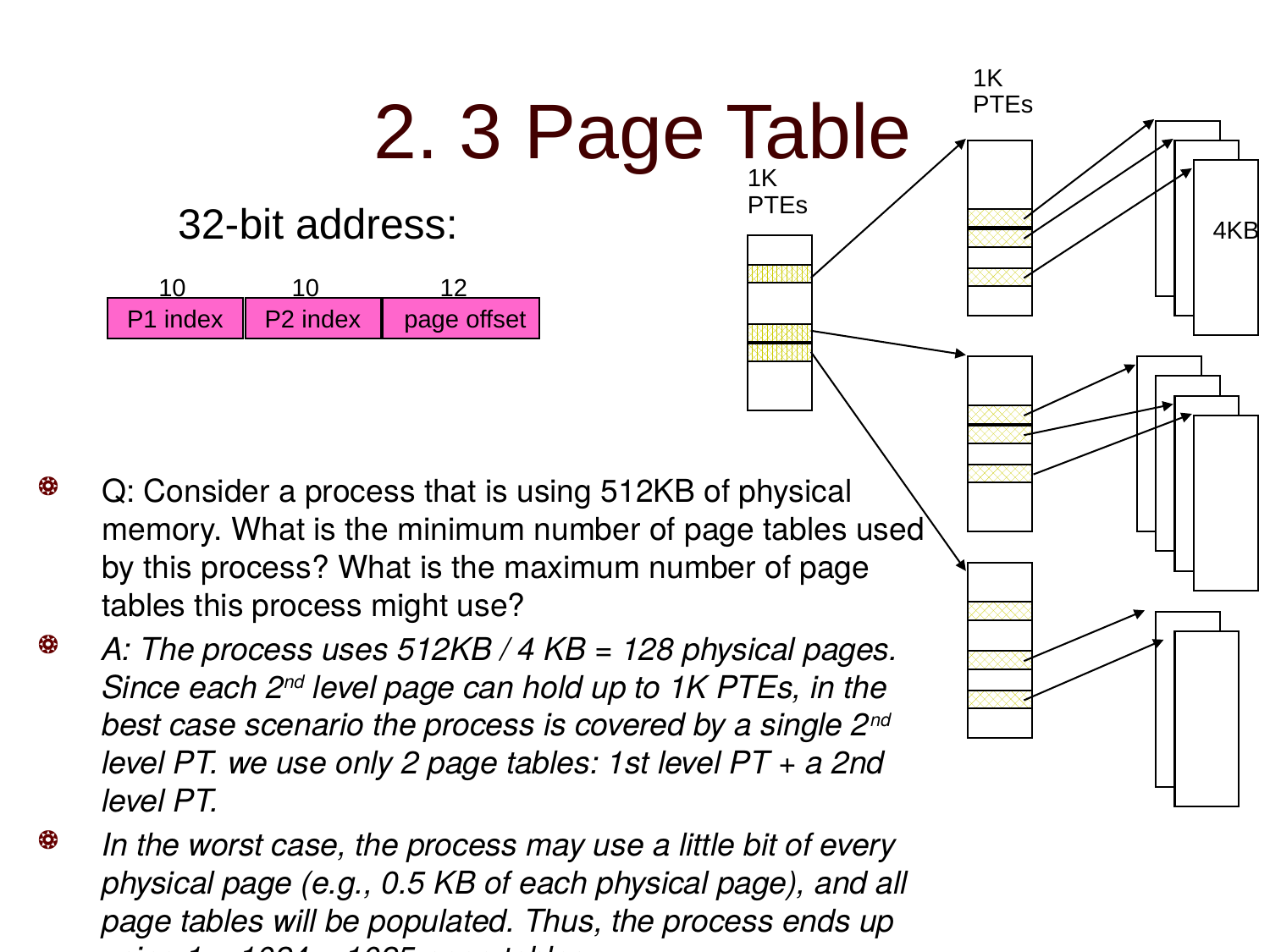

# 2. 3 Page Table
1K
PTEs

1K
PTEs

4KB

32-bit address:
10
10
12

P1 index
P2 index
page offset
Q: Consider a process that is using 512KB of physical memory. What is the minimum number of page tables used by this process? What is the maximum number of page tables this process might use?
A: The process uses 512KB / 4 KB = 128 physical pages. Since each 2nd level page can hold up to 1K PTEs, in the best case scenario the process is covered by a single 2nd level PT. we use only 2 page tables: 1st level PT + a 2nd level PT.
In the worst case, the process may use a little bit of every physical page (e.g., 0.5 KB of each physical page), and all page tables will be populated. Thus, the process ends up using 1 + 1024 = 1025 page tables.
7